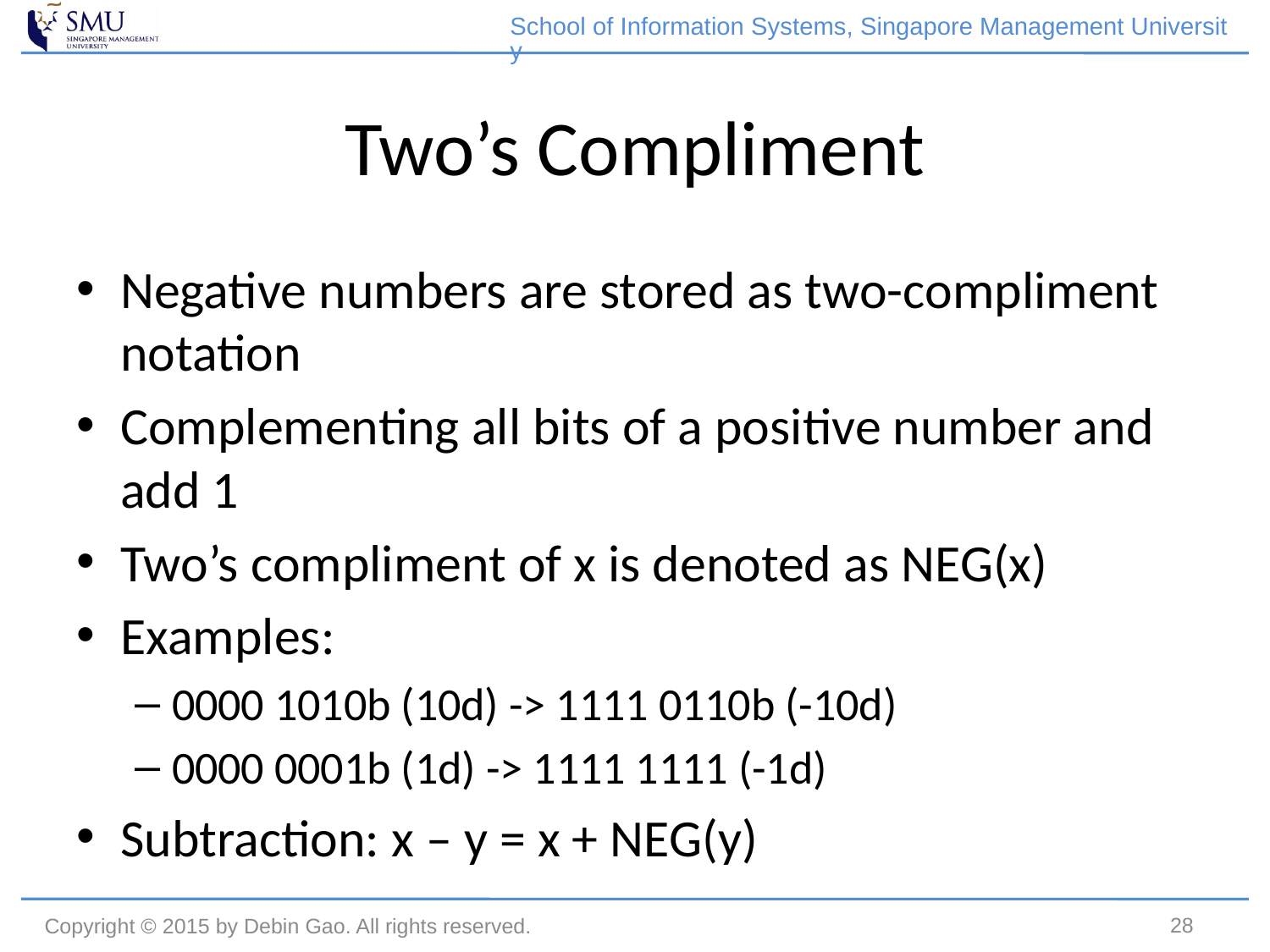

School of Information Systems, Singapore Management University
# Two’s Compliment
Negative numbers are stored as two-compliment notation
Complementing all bits of a positive number and add 1
Two’s compliment of x is denoted as NEG(x)
Examples:
0000 1010b (10d) -> 1111 0110b (-10d)
0000 0001b (1d) -> 1111 1111 (-1d)
Subtraction: x – y = x + NEG(y)
28
Copyright © 2015 by Debin Gao. All rights reserved.